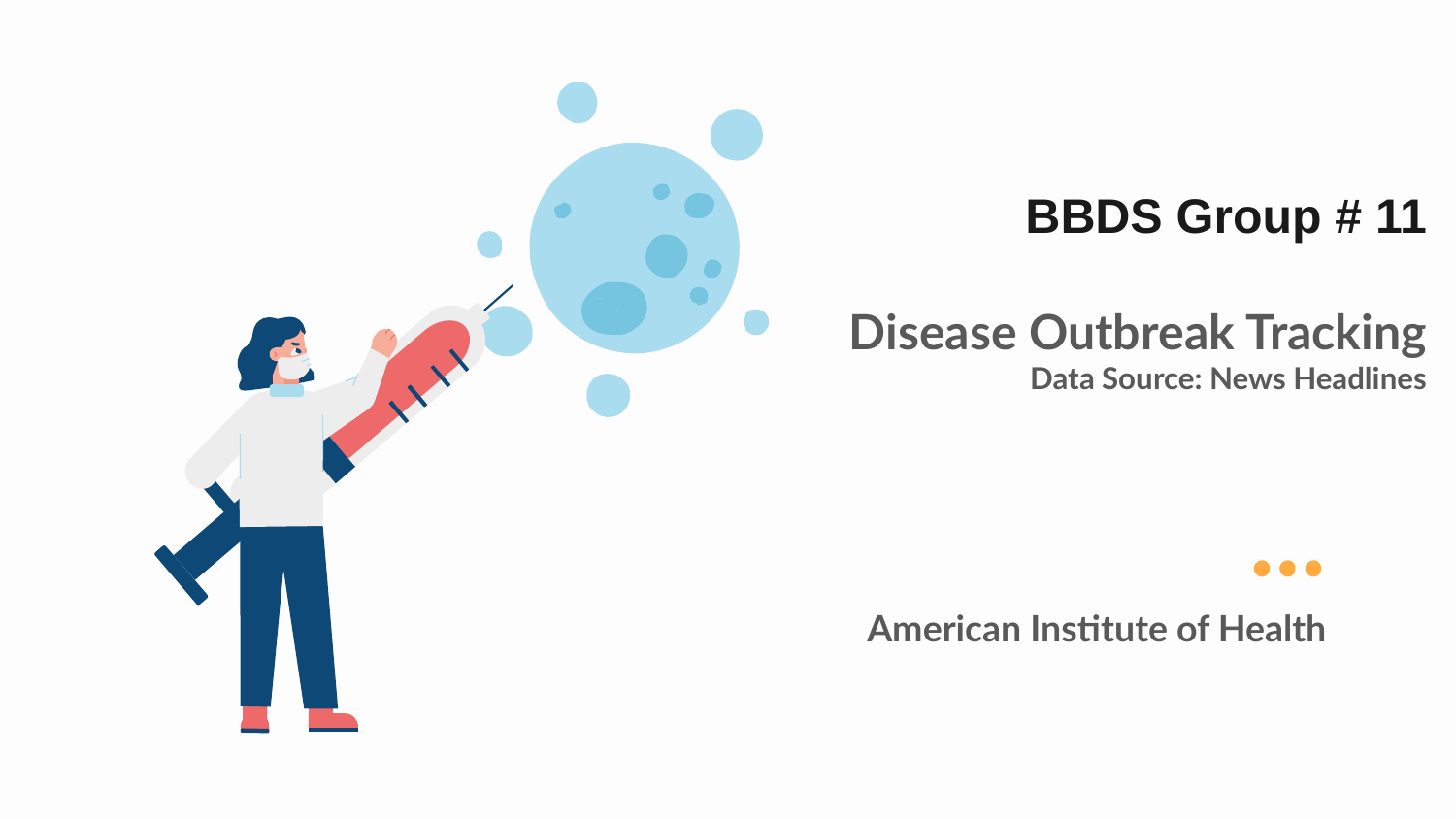

# BBDS Group # 11 Disease Outbreak Tracking Data Source: News Headlines

American Institute of Health